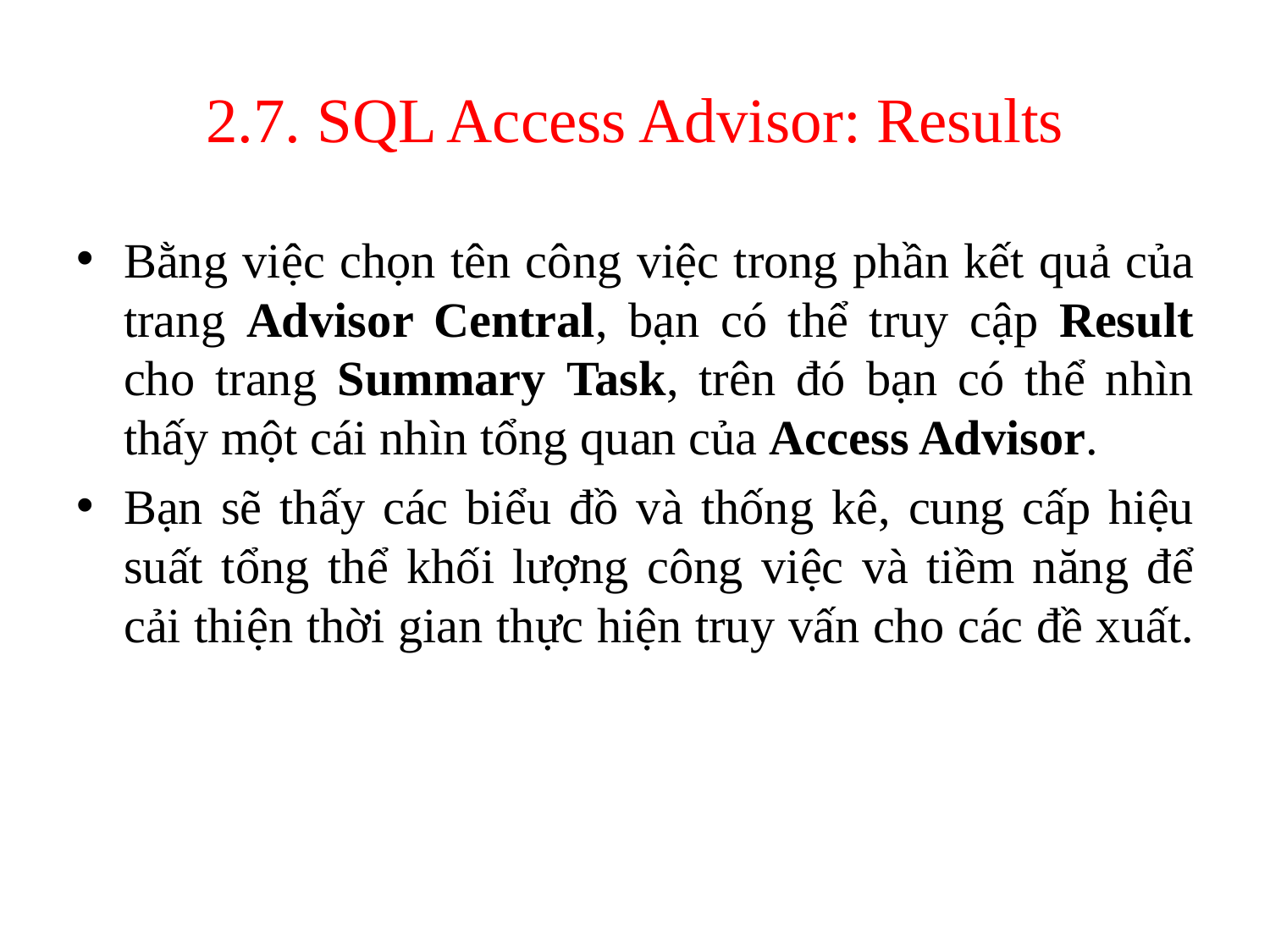

# 2.7. SQL Access Advisor: Results
Bằng việc chọn tên công việc trong phần kết quả của trang Advisor Central, bạn có thể truy cập Result cho trang Summary Task, trên đó bạn có thể nhìn thấy một cái nhìn tổng quan của Access Advisor.
Bạn sẽ thấy các biểu đồ và thống kê, cung cấp hiệu suất tổng thể khối lượng công việc và tiềm năng để cải thiện thời gian thực hiện truy vấn cho các đề xuất.